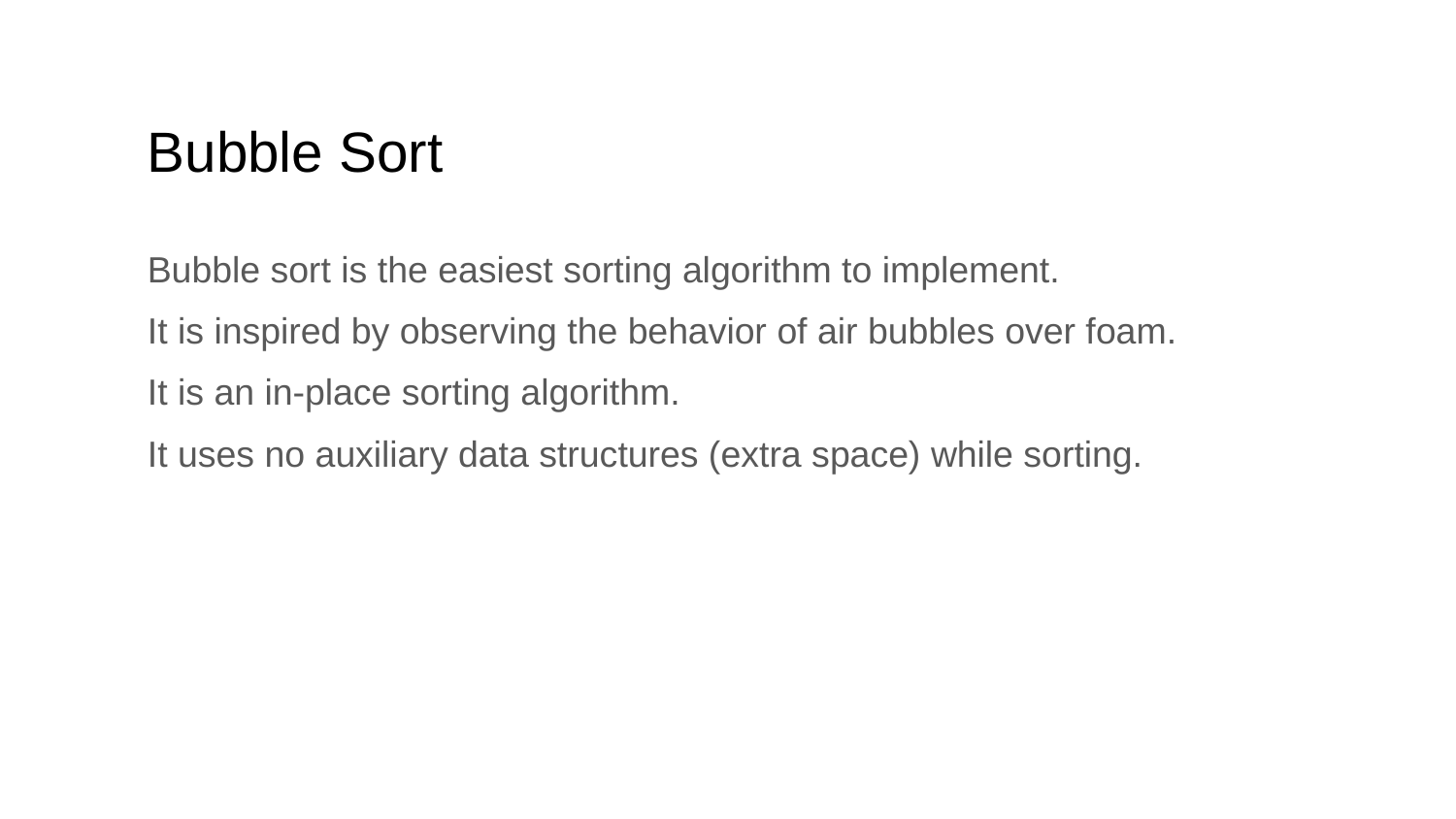

# Bubble Sort
Bubble sort is the easiest sorting algorithm to implement.
It is inspired by observing the behavior of air bubbles over foam.
It is an in-place sorting algorithm.
It uses no auxiliary data structures (extra space) while sorting.